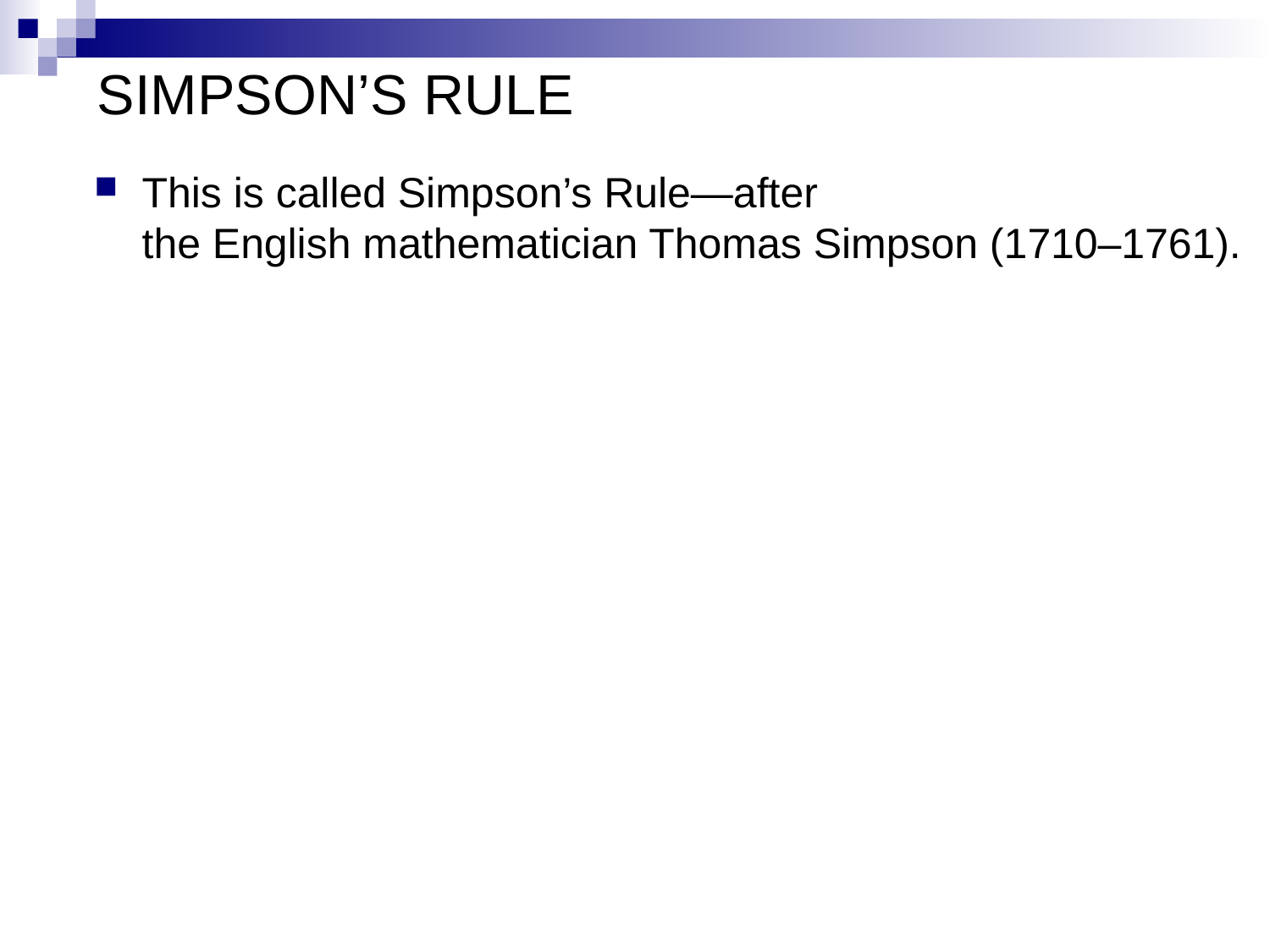

# SIMPSON’S RULE
This is called Simpson’s Rule—after
the English mathematician Thomas Simpson (1710–1761).